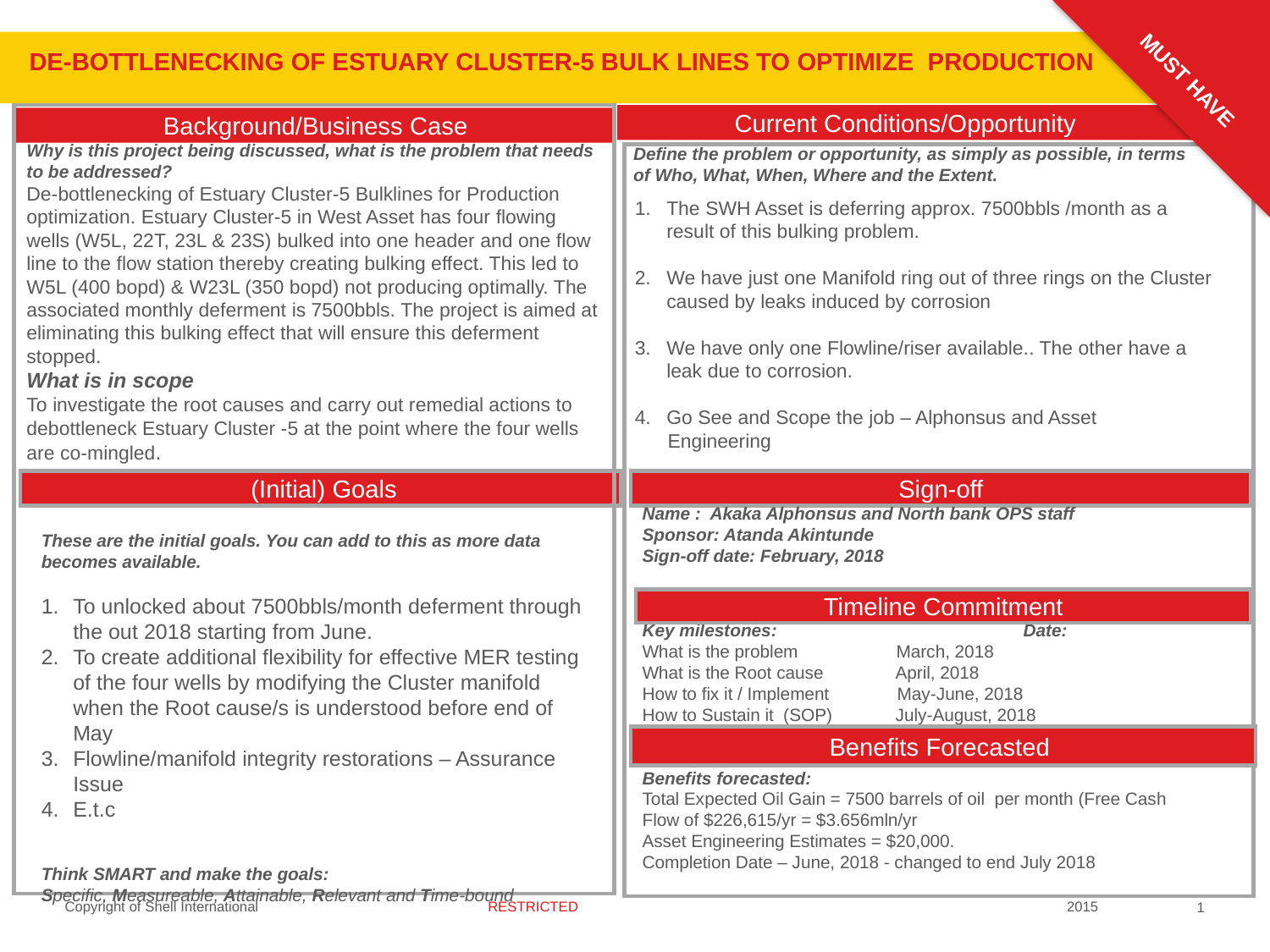

MUST HAVE
# De-bottlenecking of Estuary Cluster-5 Bulk lines TO optimize  PRODUCTION

Current Conditions/Opportunity
Background/Business Case
Why is this project being discussed, what is the problem that needs to be addressed?
De-bottlenecking of Estuary Cluster-5 Bulklines for Production optimization. Estuary Cluster-5 in West Asset has four flowing wells (W5L, 22T, 23L & 23S) bulked into one header and one flow line to the flow station thereby creating bulking effect. This led to W5L (400 bopd) & W23L (350 bopd) not producing optimally. The associated monthly deferment is 7500bbls. The project is aimed at eliminating this bulking effect that will ensure this deferment stopped.
What is in scope
To investigate the root causes and carry out remedial actions to debottleneck Estuary Cluster -5 at the point where the four wells are co-mingled.

Define the problem or opportunity, as simply as possible, in terms of Who, What, When, Where and the Extent.

The SWH Asset is deferring approx. 7500bbls /month as a result of this bulking problem.

We have just one Manifold ring out of three rings on the Cluster caused by leaks induced by corrosion

We have only one Flowline/riser available.. The other have a leak due to corrosion.

Go See and Scope the job – Alphonsus and Asset
      Engineering
 (Initial) Goals
Sign-off
Name :  Akaka Alphonsus and North bank OPS staff                    Sponsor: Atanda Akintunde
Sign-off date: February, 2018

Key milestones: 		Date:
What is the problem 	March, 2018
What is the Root cause               April, 2018
How to fix it / Implement              May-June, 2018
How to Sustain it  (SOP)             July-August, 2018

Benefits forecasted:
Total Expected Oil Gain = 7500 barrels of oil  per month (Free Cash Flow of $226,615/yr = $3.656mln/yr
Asset Engineering Estimates = $20,000.
Completion Date – June, 2018 - changed to end July 2018
These are the initial goals. You can add to this as more data becomes available.

To unlocked about 7500bbls/month deferment through the out 2018 starting from June.
To create additional flexibility for effective MER testing of the four wells by modifying the Cluster manifold when the Root cause/s is understood before end of May
Flowline/manifold integrity restorations – Assurance Issue
E.t.c

Think SMART and make the goals:
Specific, Measureable, Attainable, Relevant and Time-bound
Timeline Commitment
Benefits Forecasted
RESTRICTED
2015
1